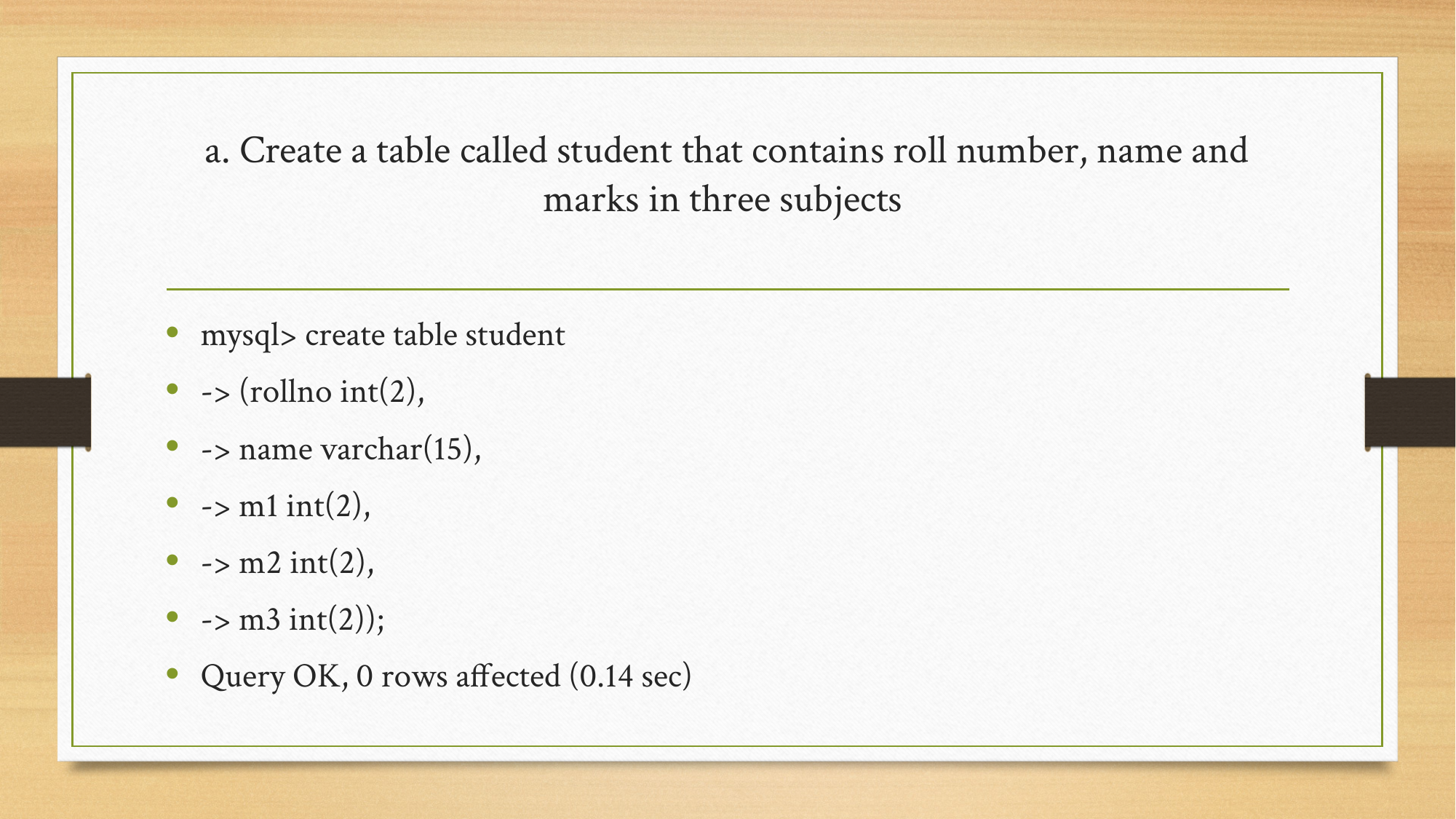

# a. Create a table called student that contains roll number, name and marks in three subjects
mysql> create table student
-> (rollno int(2),
-> name varchar(15),
-> m1 int(2),
-> m2 int(2),
-> m3 int(2));
Query OK, 0 rows affected (0.14 sec)